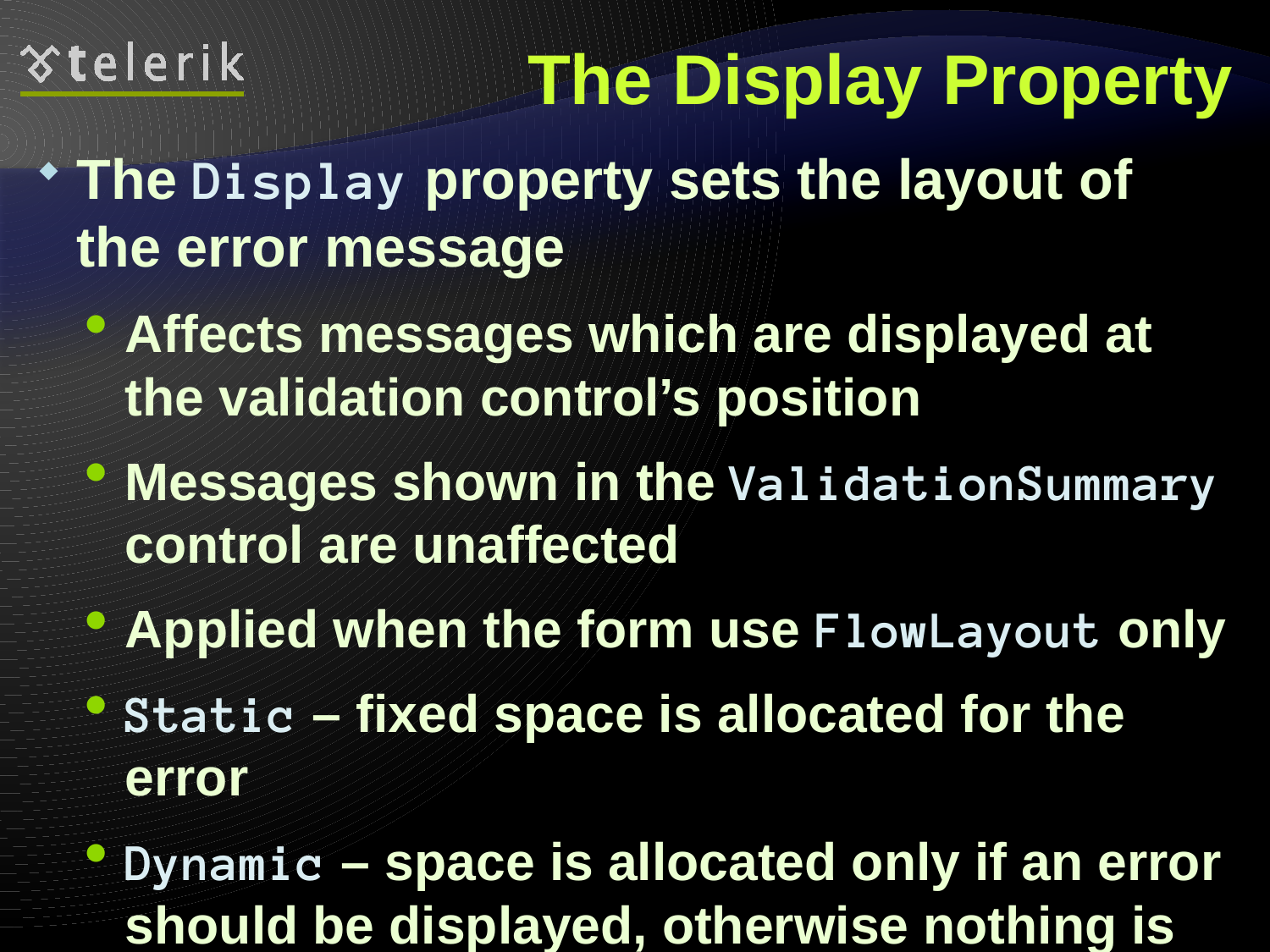

The Display Property
The Display property sets the layout of the error message
Affects messages which are displayed at the validation control’s position
Messages shown in the ValidationSummary control are unaffected
Applied when the form use FlowLayout only
Static – fixed space is allocated for the error
Dynamic – space is allocated only if an error should be displayed, otherwise nothing is shown